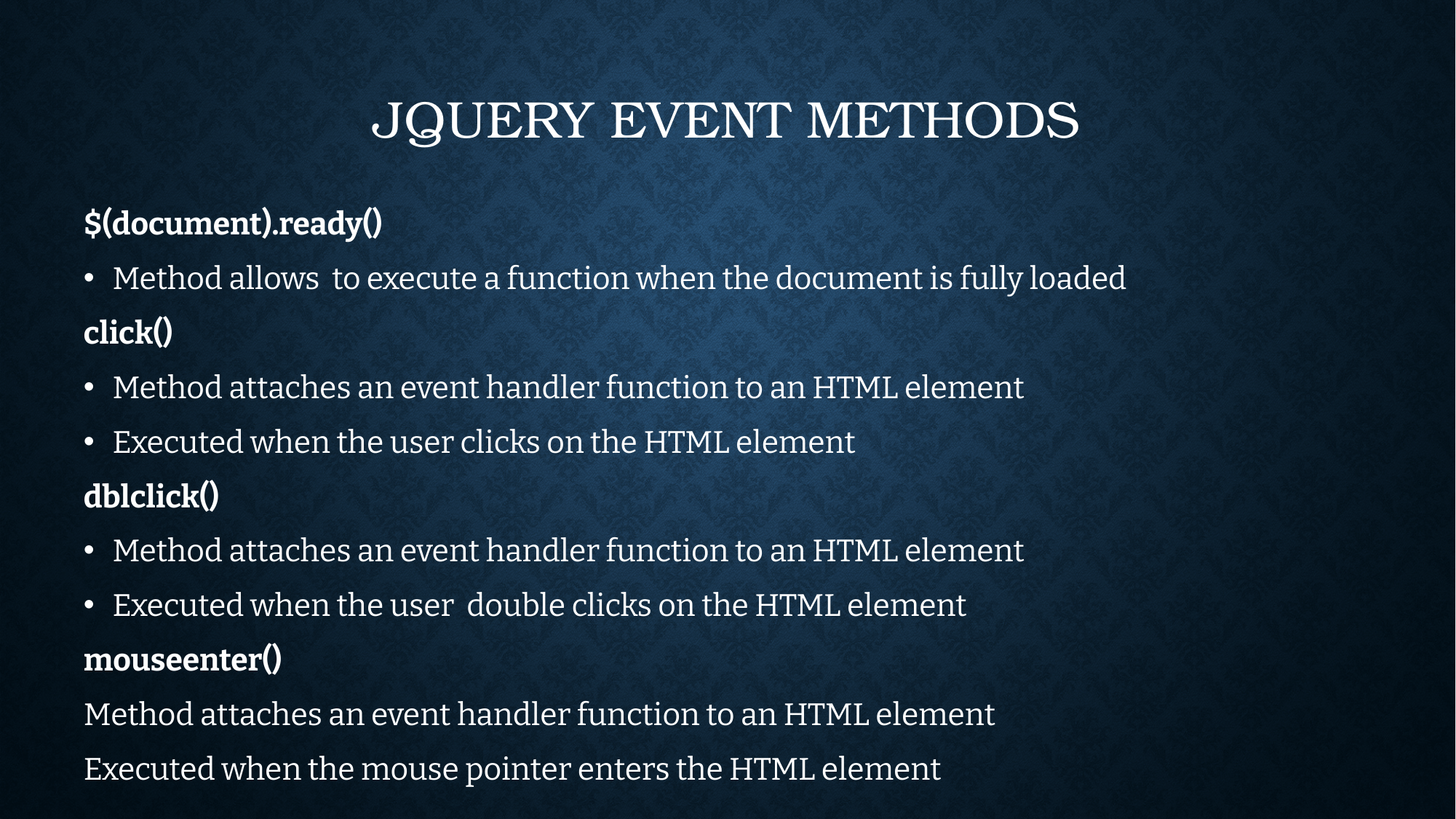

# jQuery Event Methods
$(document).ready()
Method allows  to execute a function when the document is fully loaded
click()
Method attaches an event handler function to an HTML element
Executed when the user clicks on the HTML element
dblclick()
Method attaches an event handler function to an HTML element
Executed when the user  double clicks on the HTML element
mouseenter()
Method attaches an event handler function to an HTML element
Executed when the mouse pointer enters the HTML element